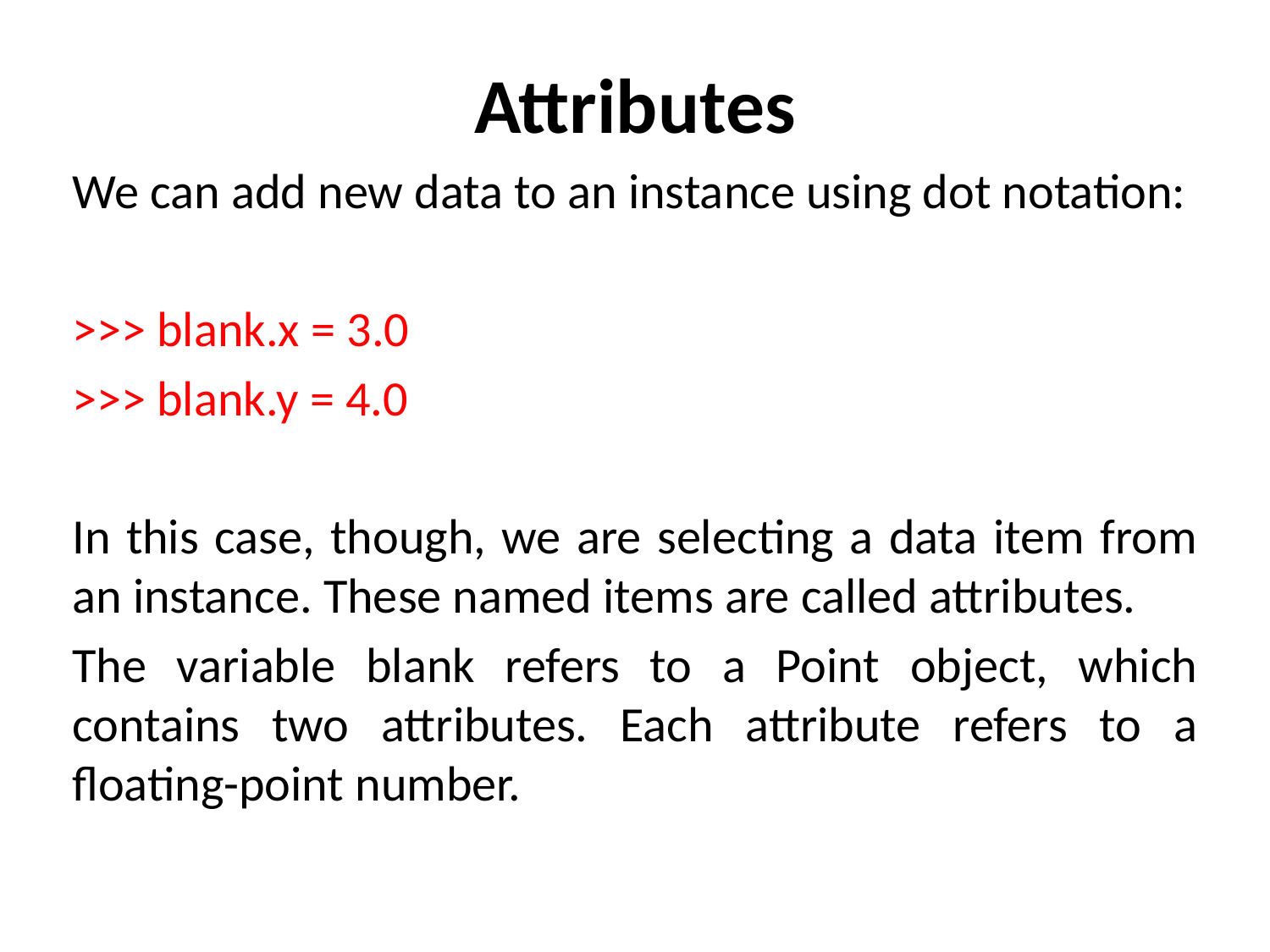

Attributes
We can add new data to an instance using dot notation:

>>> blank.x = 3.0
>>> blank.y = 4.0

In this case, though, we are selecting a data item from an instance. These named items are called attributes.
The variable blank refers to a Point object, which contains two attributes. Each attribute refers to a floating-point number.